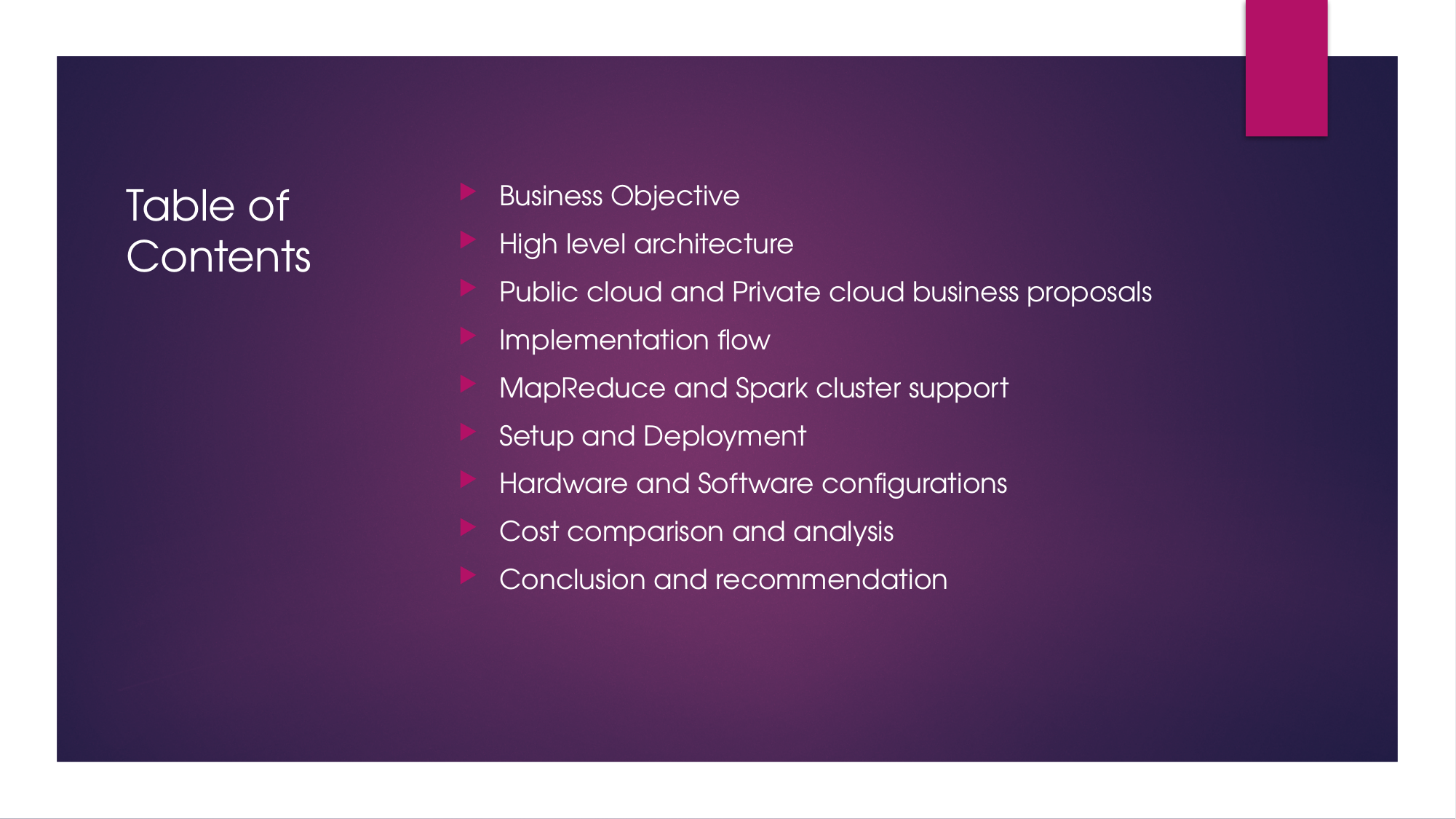

# Table of Contents
Business Objective
High level architecture
Public cloud and Private cloud business proposals
Implementation flow
MapReduce and Spark cluster support
Setup and Deployment
Hardware and Software configurations
Cost comparison and analysis
Conclusion and recommendation